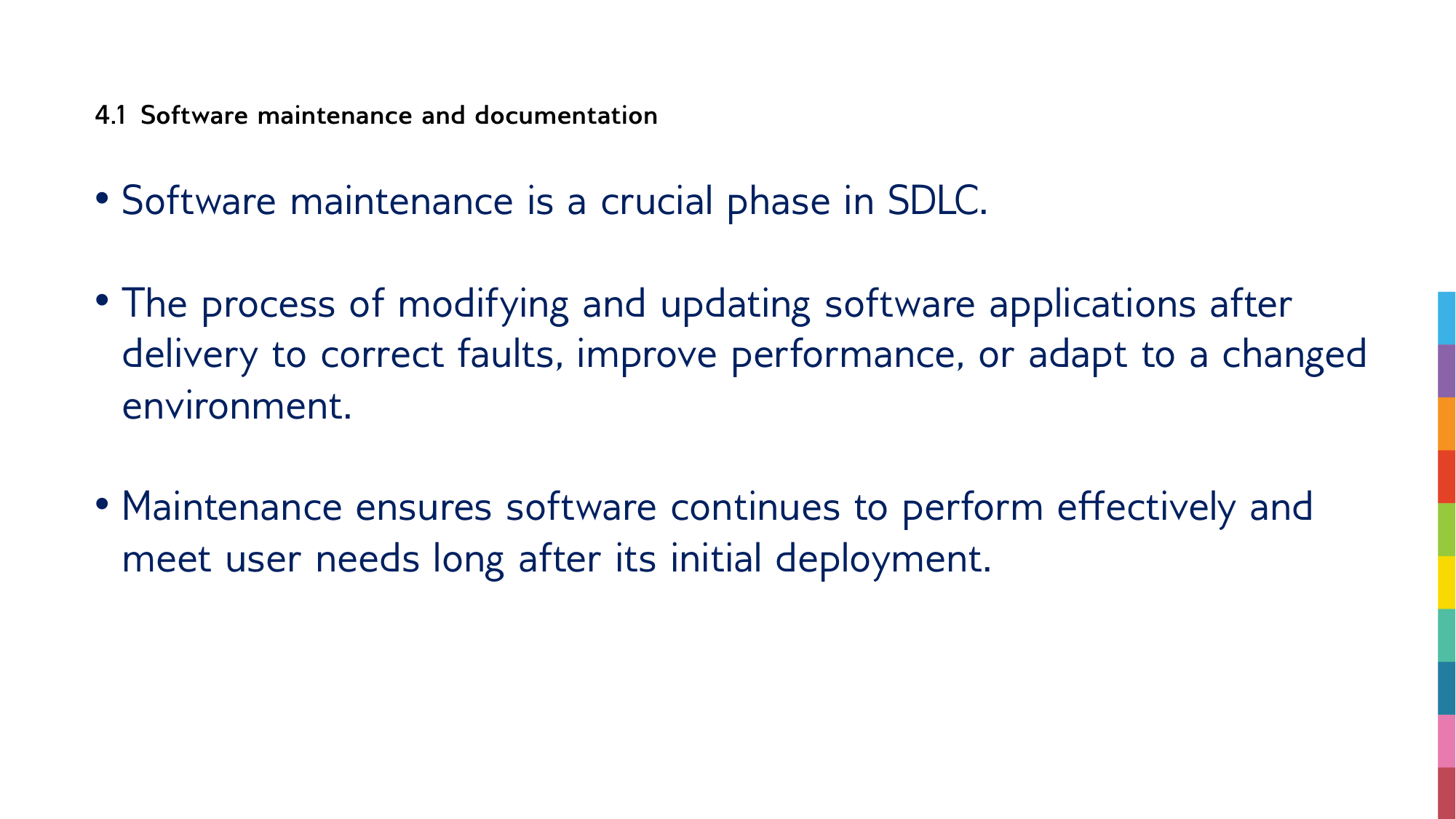

# 4.1 	Software maintenance and documentation
Software maintenance is a crucial phase in SDLC.

The process of modifying and updating software applications after delivery to correct faults, improve performance, or adapt to a changed environment.

Maintenance ensures software continues to perform effectively and meet user needs long after its initial deployment.